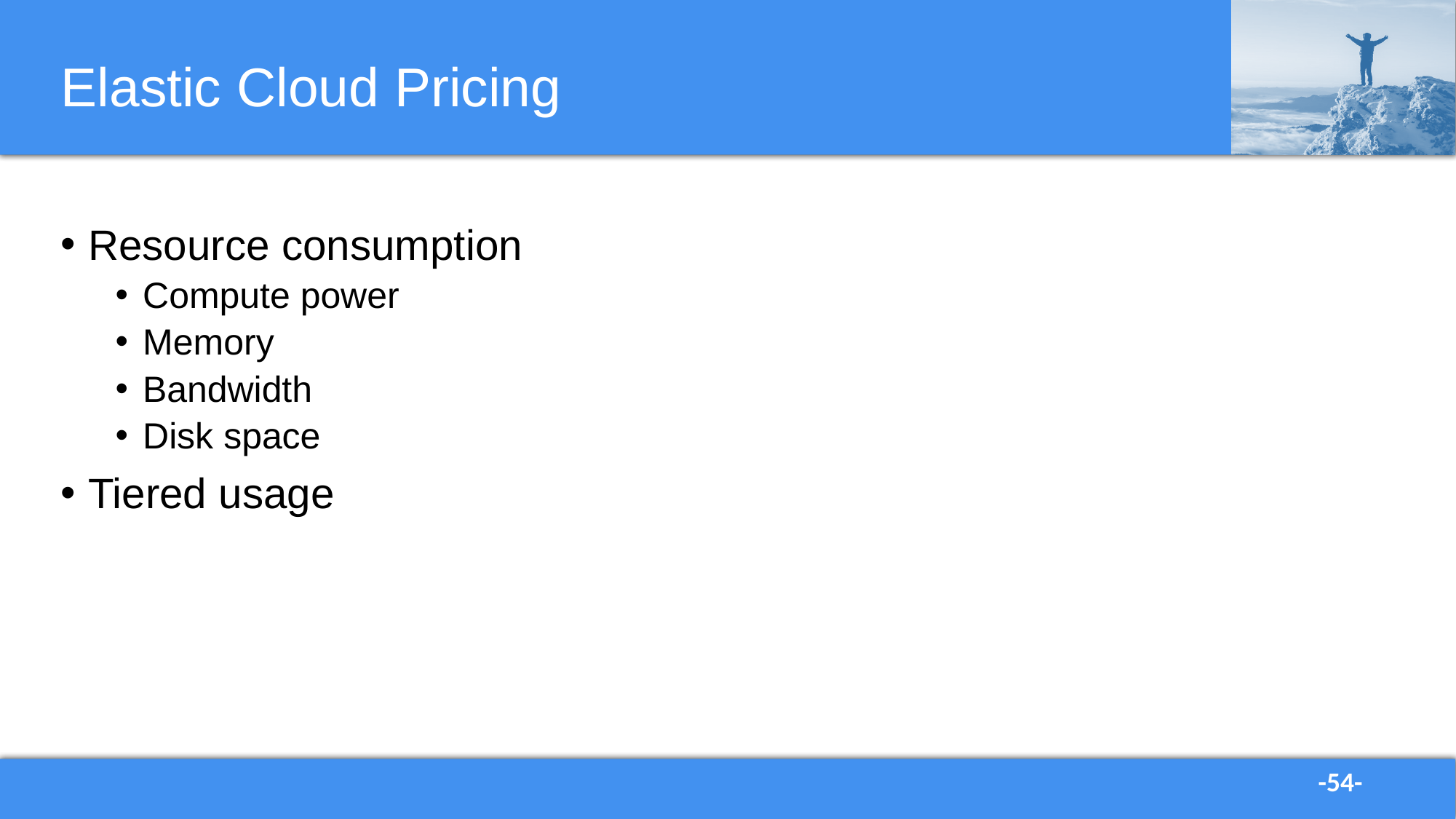

# Elastic Cloud Pricing
Resource consumption
Compute power
Memory
Bandwidth
Disk space
Tiered usage